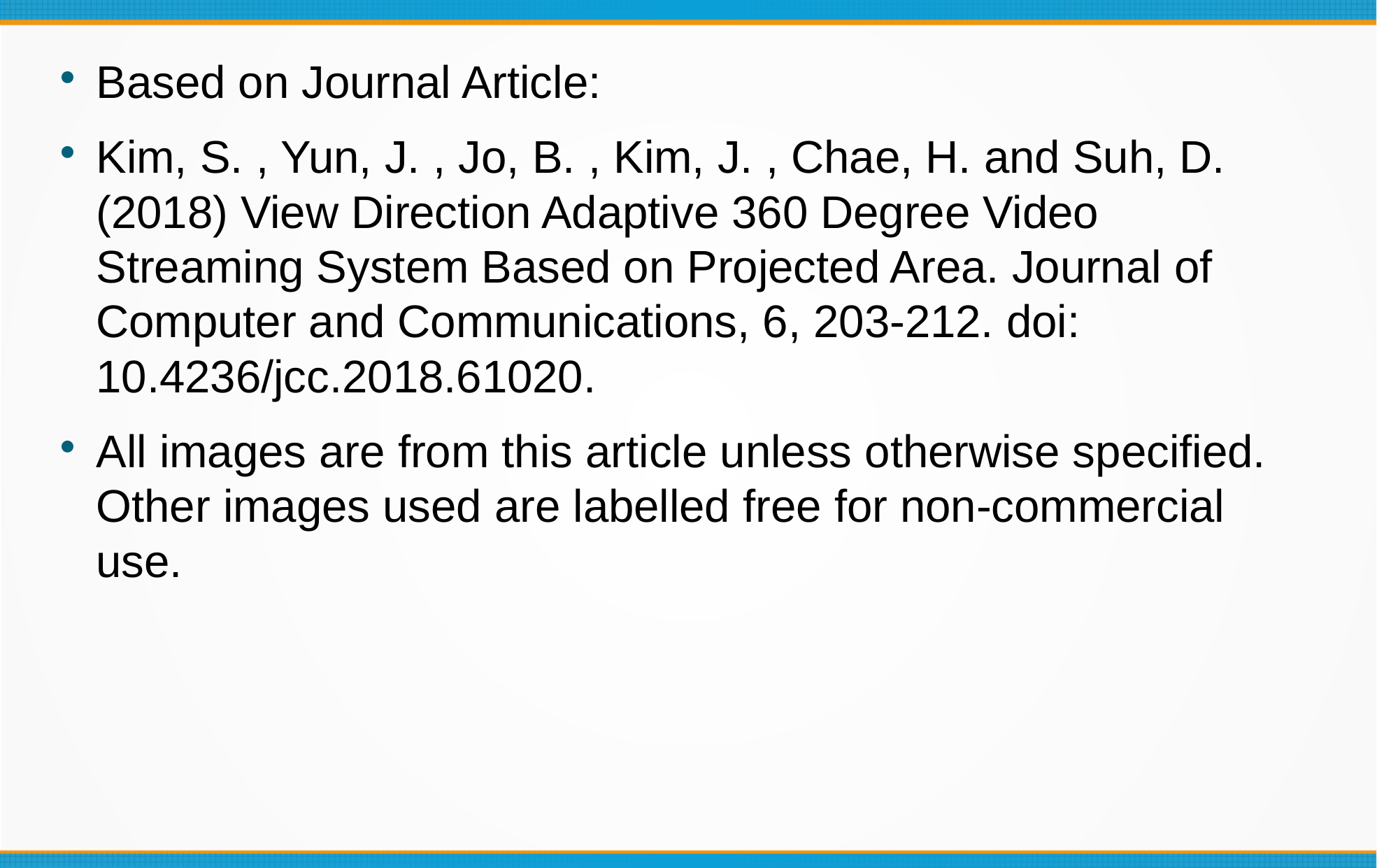

Based on Journal Article:
Kim, S. , Yun, J. , Jo, B. , Kim, J. , Chae, H. and Suh, D. (2018) View Direction Adaptive 360 Degree Video Streaming System Based on Projected Area. Journal of Computer and Communications, 6, 203-212. doi: 10.4236/jcc.2018.61020.
All images are from this article unless otherwise specified. Other images used are labelled free for non-commercial use.